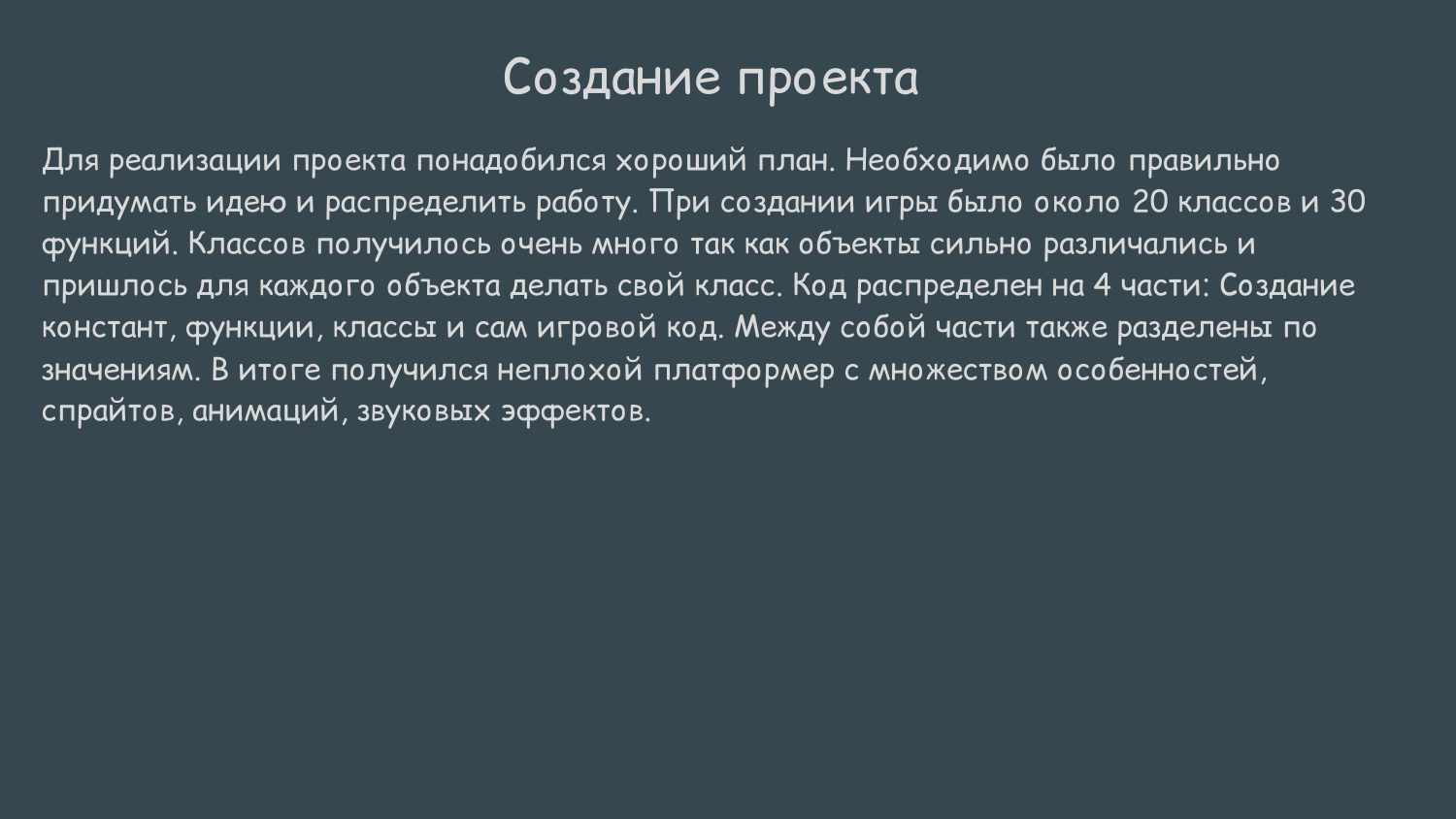

Создание проекта
Для реализации проекта понадобился хороший план. Необходимо было правильно придумать идею и распределить работу. При создании игры было около 20 классов и 30 функций. Классов получилось очень много так как объекты сильно различались и пришлось для каждого объекта делать свой класс. Код распределен на 4 части: Создание констант, функции, классы и сам игровой код. Между собой части также разделены по значениям. В итоге получился неплохой платформер с множеством особенностей, спрайтов, анимаций, звуковых эффектов.